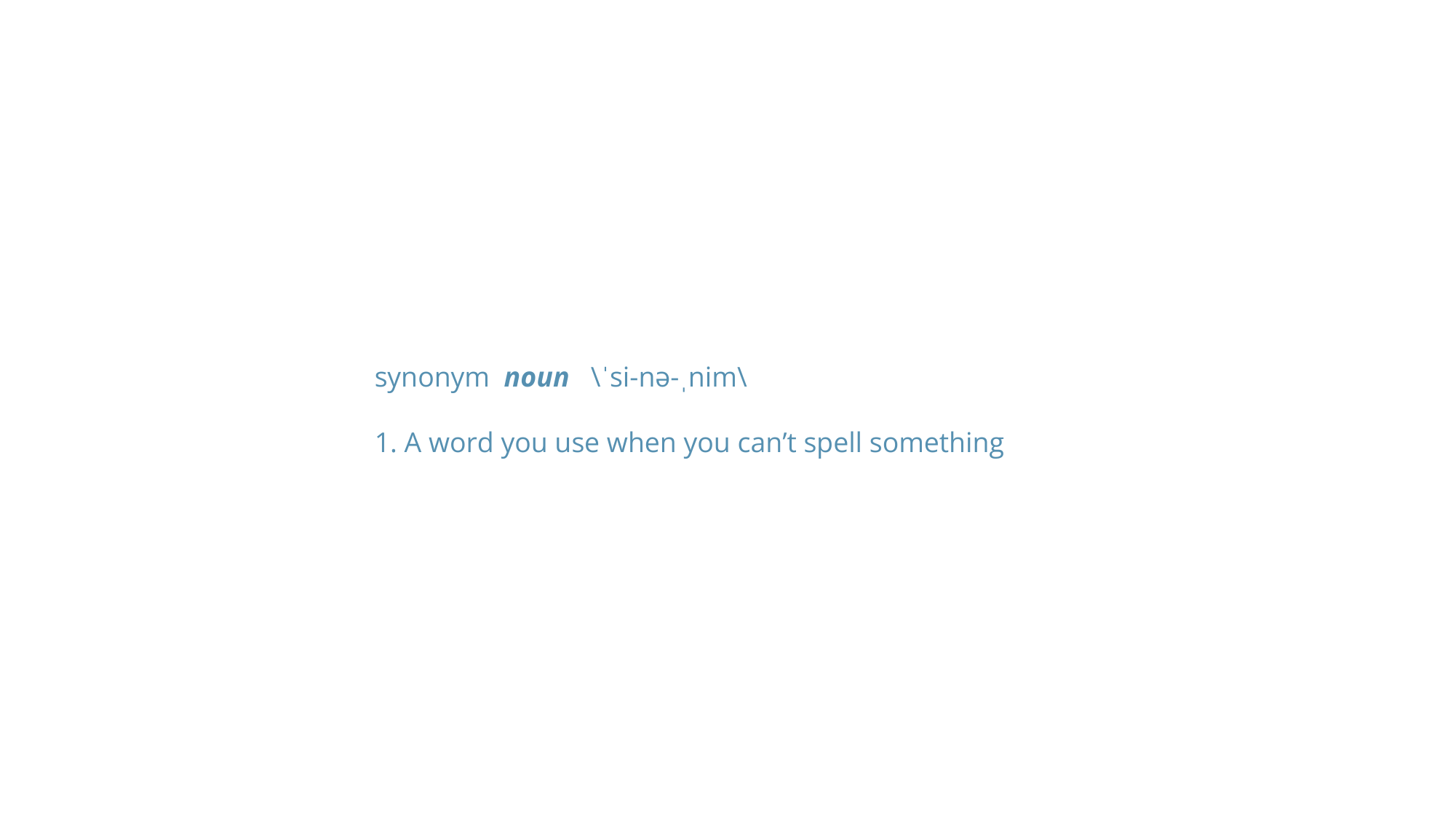

synonym  noun   \ˈsi-nə-ˌnim\

1. A word you use when you can’t spell something